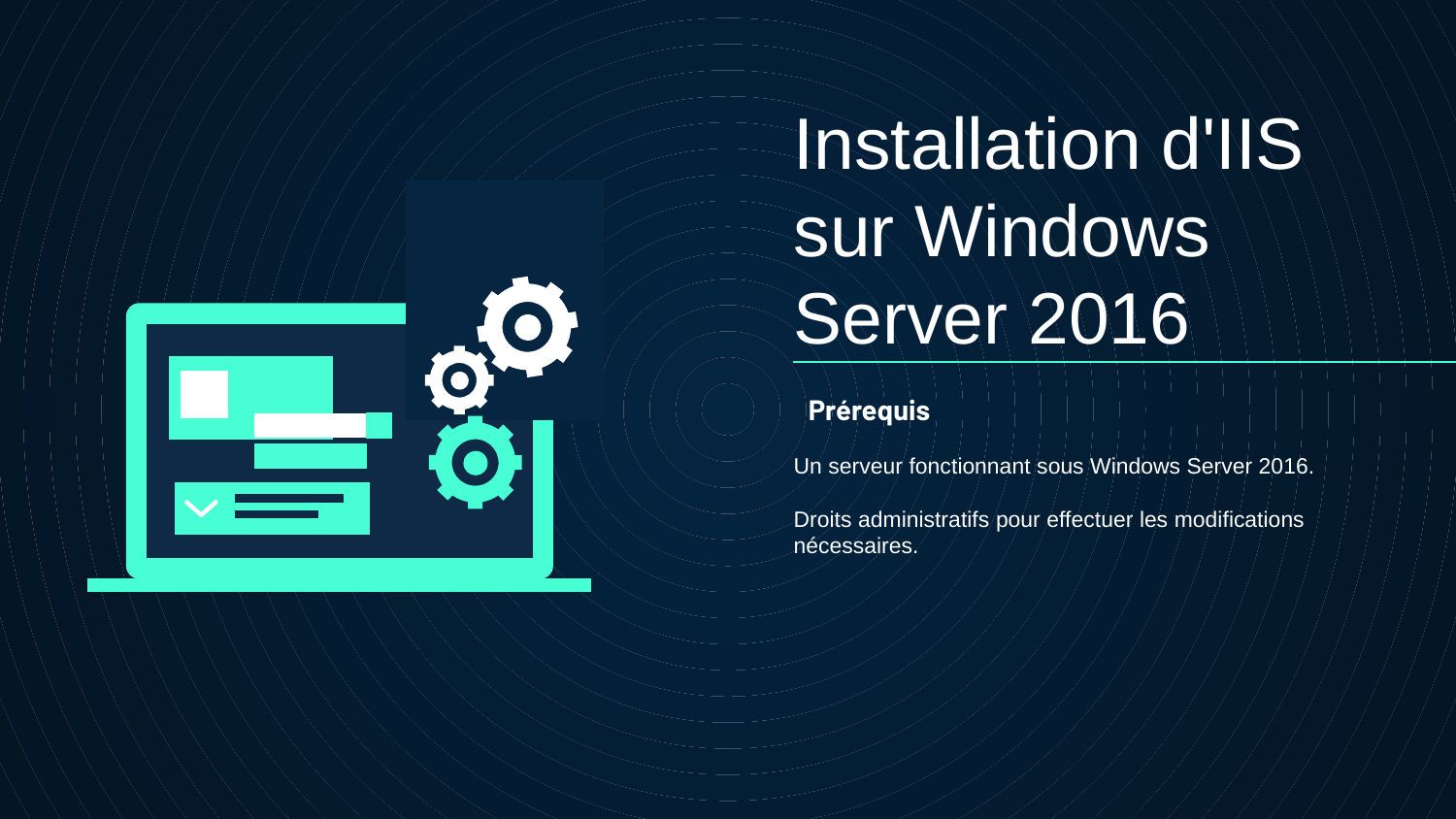

# Installation d'IIS sur Windows Server 2016

Prérequis

Un serveur fonctionnant sous Windows Server 2016.

Droits administratifs pour effectuer les modifications nécessaires.